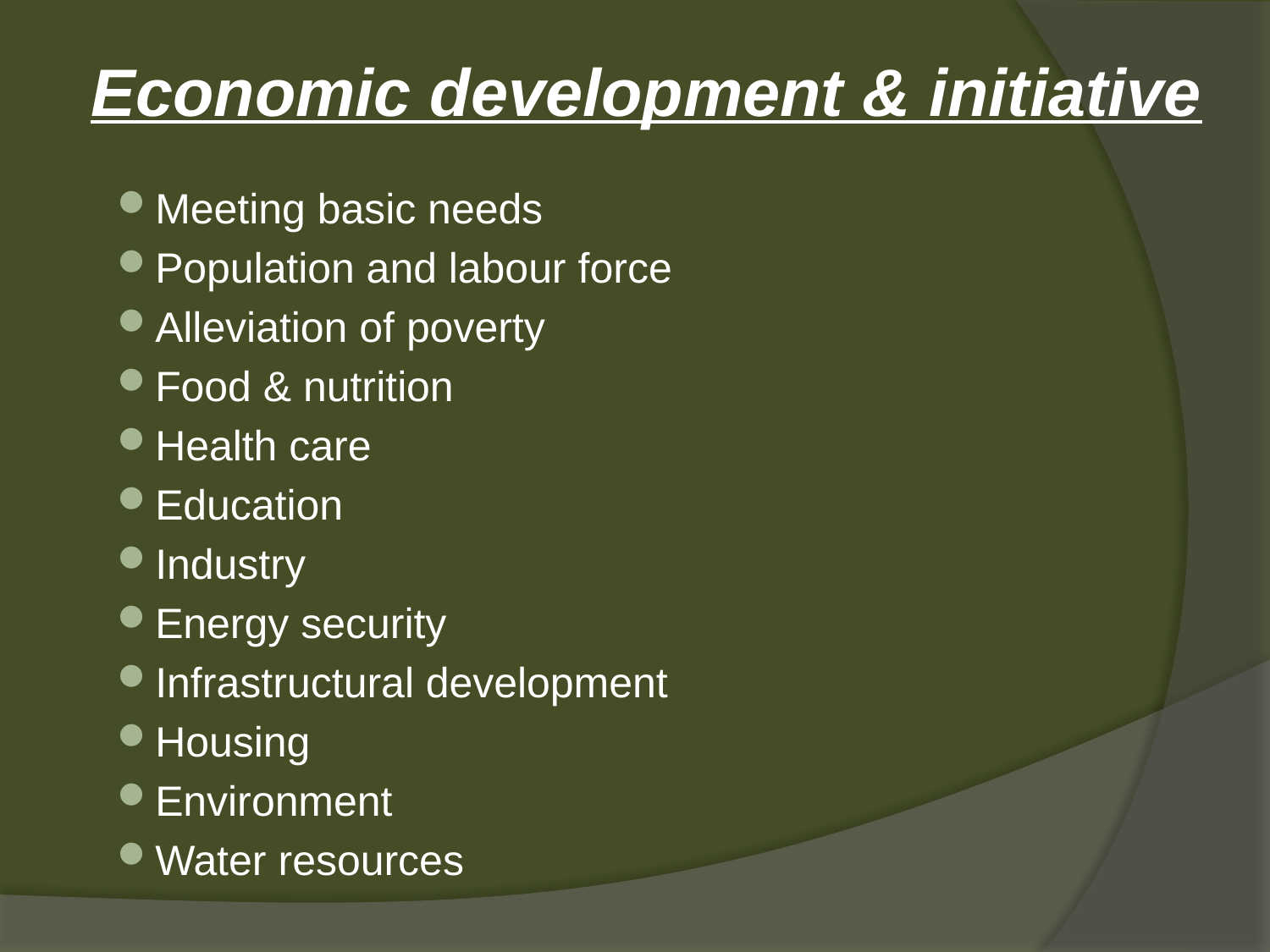

# Economic development & initiative

Meeting basic needs
Population and labour force
Alleviation of poverty
Food & nutrition
Health care
Education
Industry
Energy security
Infrastructural development
Housing
Environment
Water resources